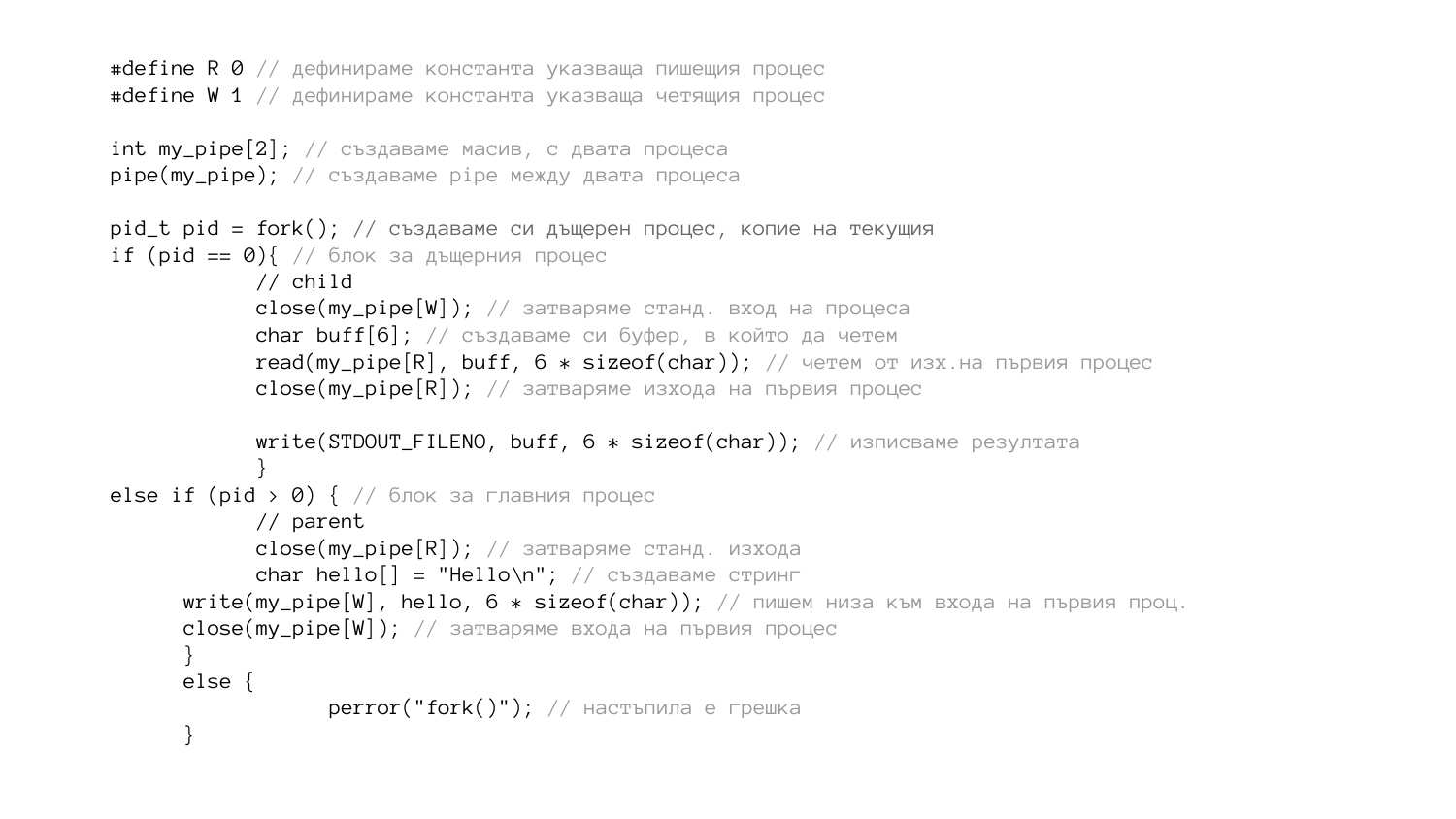

#define R 0 // дефинираме константа указваща пишещия процес
#define W 1 // дефинираме константа указваща четящия процес

int my_pipe[2]; // създаваме масив, с двата процеса
pipe(my_pipe); // създаваме pipe между двата процеса

pid_t pid = fork(); // създаваме си дъщерен процес, копие на текущия
if (pid == 0){ // блок за дъщерния процес
	// child
	close(my_pipe[W]); // затваряме станд. вход на процеса
	char buff[6]; // създаваме си буфер, в който да четем
	read(my_pipe[R], buff, 6 * sizeof(char)); // четем от изх.на първия процес
	close(my_pipe[R]); // затваряме изхода на първия процес

	write(STDOUT_FILENO, buff, 6 * sizeof(char)); // изписваме резултата
	}
else if (pid > 0) { // блок за главния процес
	// parent
	close(my_pipe[R]); // затваряме станд. изхода
	char hello[] = "Hello\n"; // създаваме стринг
write(my_pipe[W], hello, 6 * sizeof(char)); // пишем низа към входа на първия проц.
close(my_pipe[W]); // затваряме входа на първия процес
}
else {
	perror("fork()"); // настъпила е грешка
}